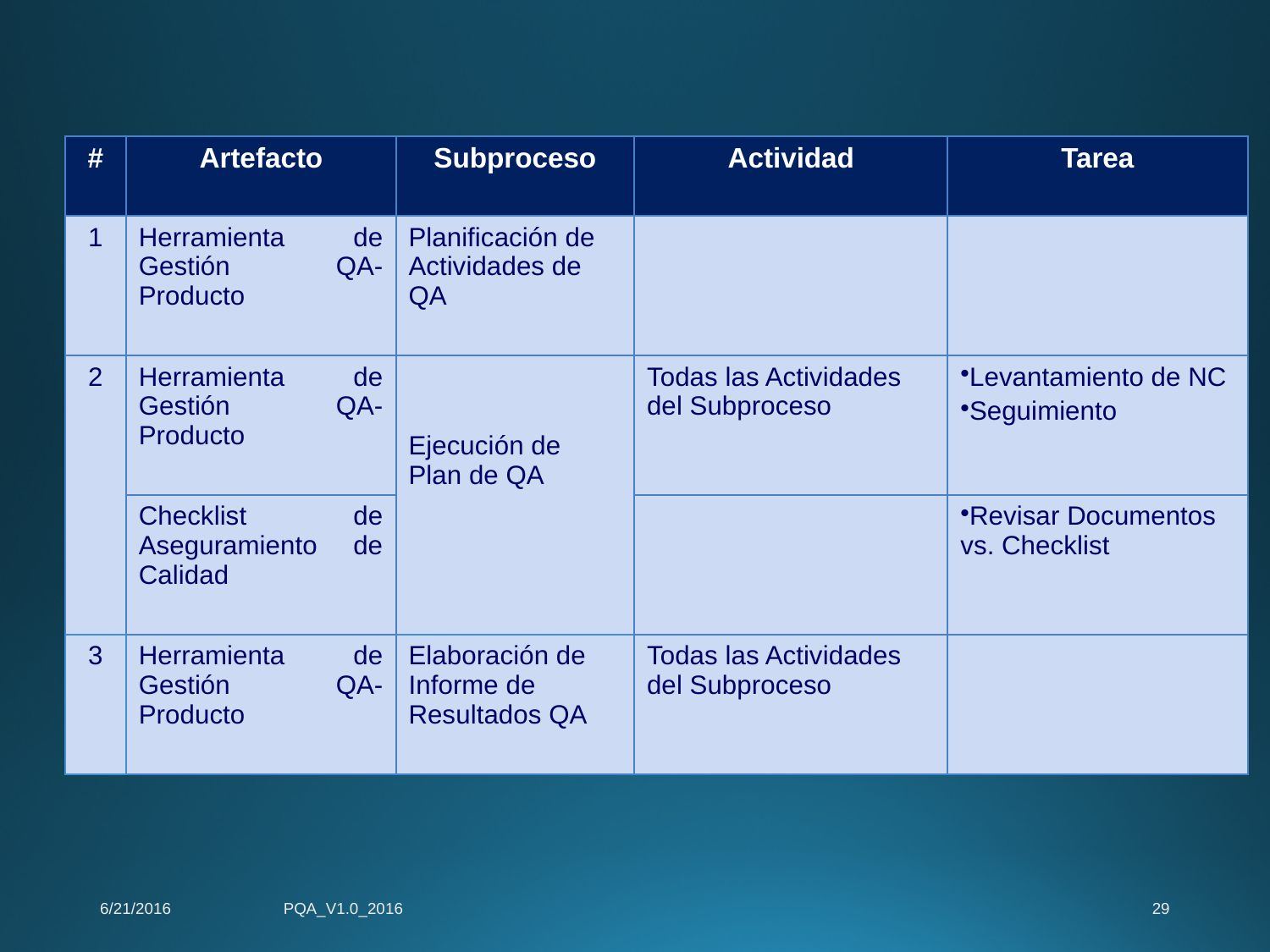

| # | Artefacto | Subproceso | Actividad | Tarea |
| --- | --- | --- | --- | --- |
| 1 | Herramienta de Gestión QA-Producto | Planificación de Actividades de QA |  |  |
| 2 | Herramienta de Gestión QA-Producto | Ejecución de Plan de QA | Todas las Actividades del Subproceso | Levantamiento de NC Seguimiento |
|  | Checklist de Aseguramiento de Calidad |  |  | Revisar Documentos vs. Checklist |
| 3 | Herramienta de Gestión QA-Producto | Elaboración de Informe de Resultados QA | Todas las Actividades del Subproceso |  |
PQA_V1.0_2016
6/21/2016
29